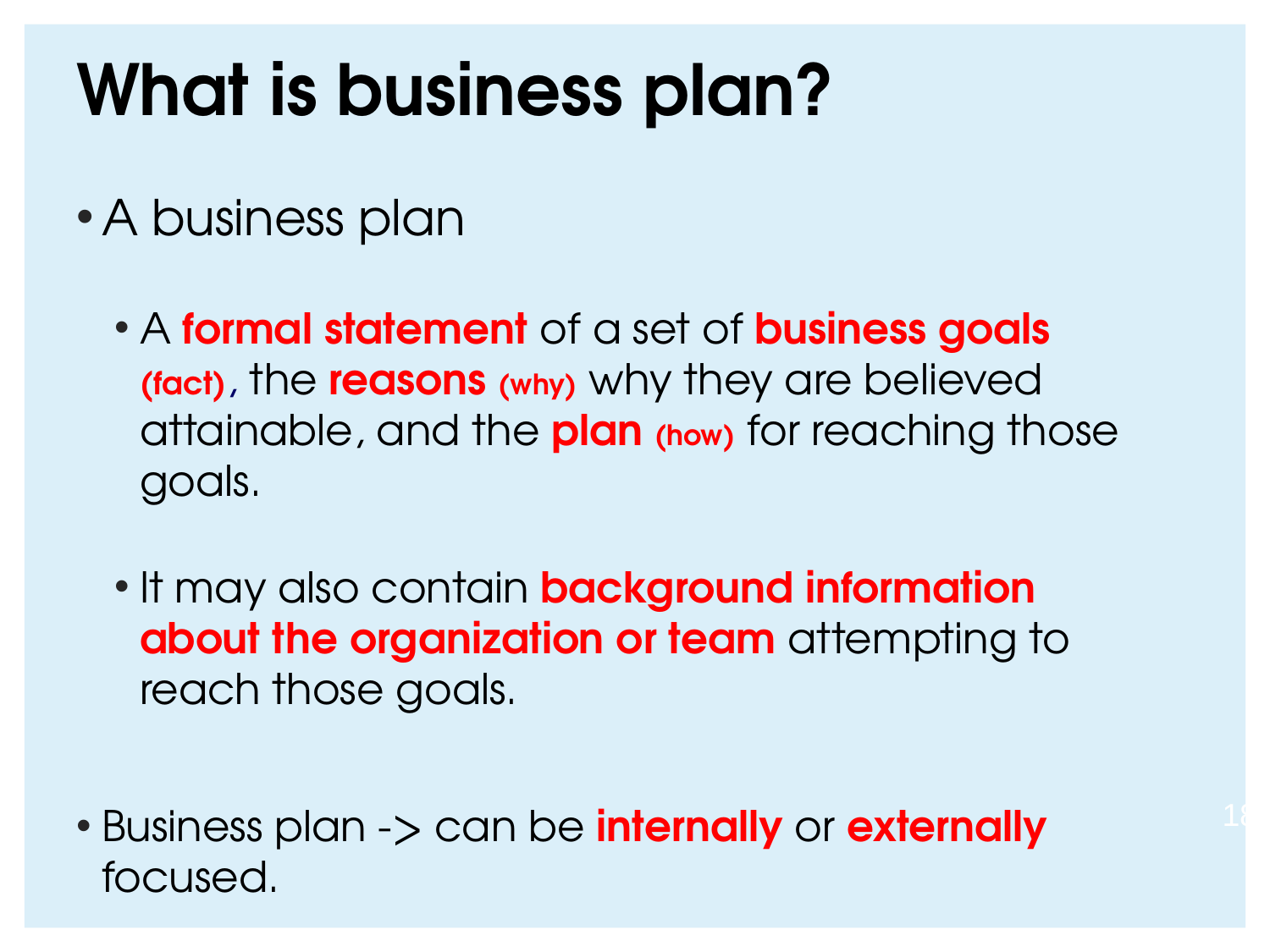

# What is business plan?
A business plan

A formal statement of a set of business goals (fact), the reasons (why) why they are believed attainable, and the plan (how) for reaching those goals.

It may also contain background information about the organization or team attempting to reach those goals.

Business plan -> can be internally or externally focused.
18